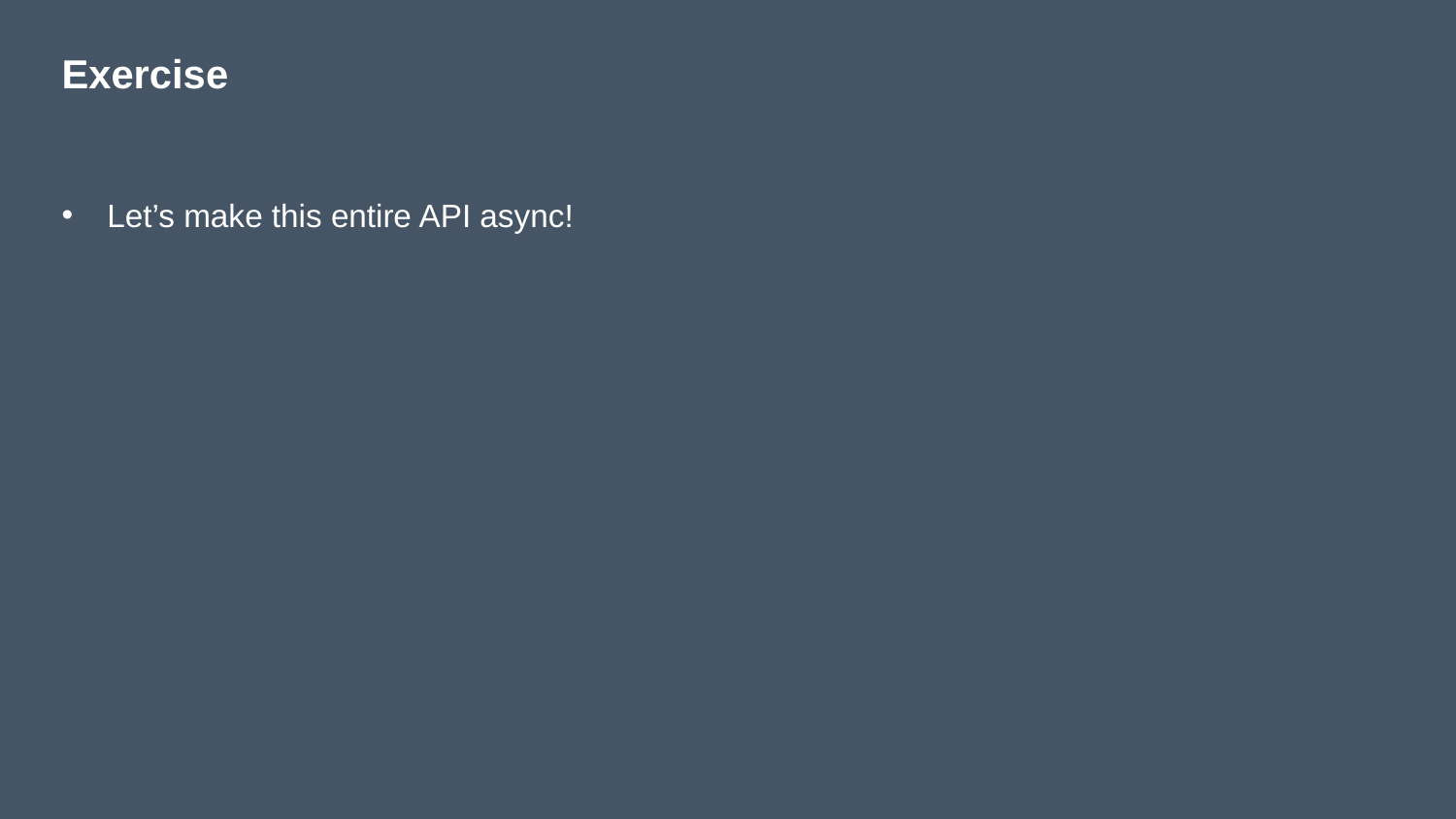

# Exercise
Let’s make this entire API async!